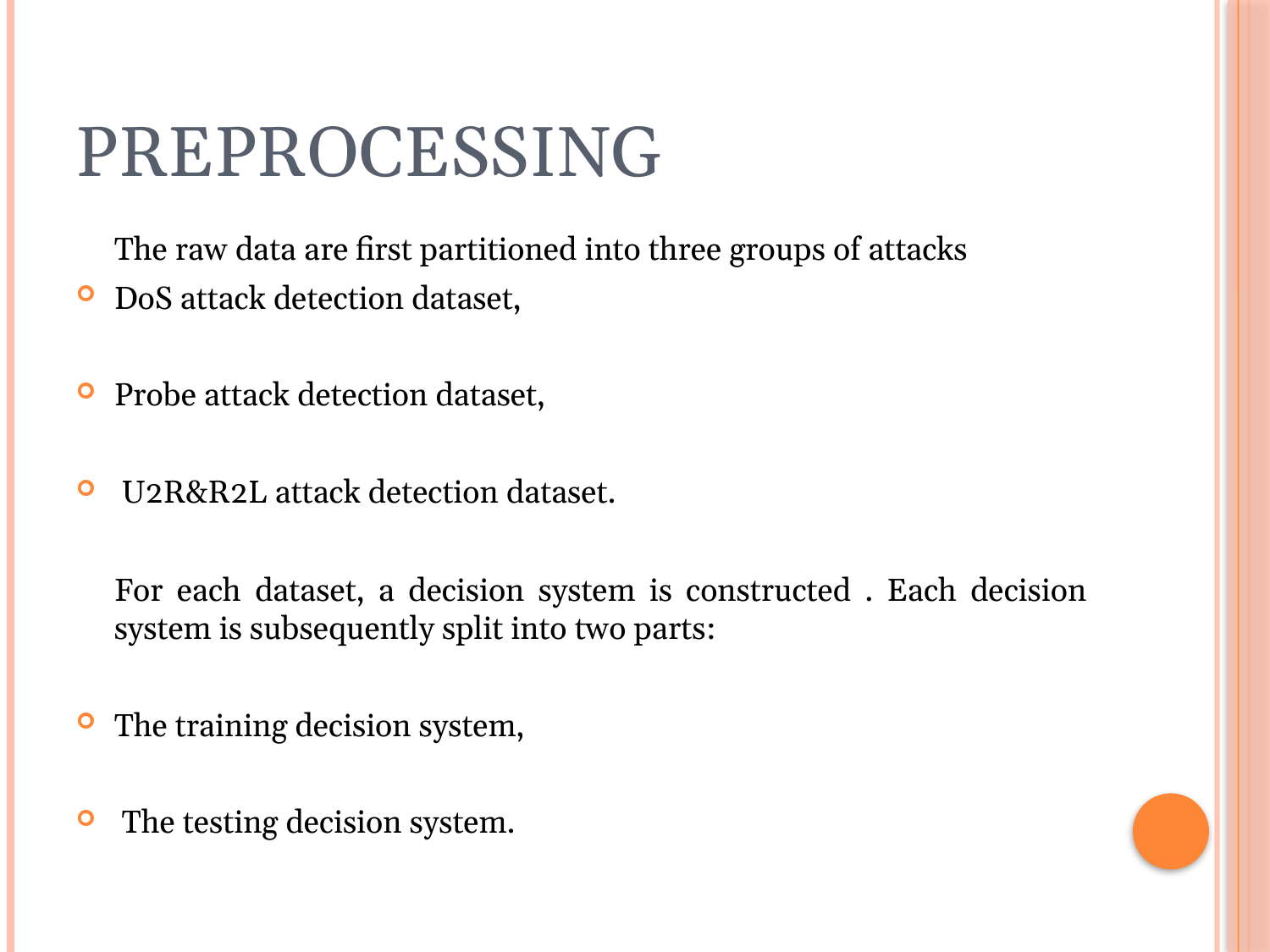

# Preprocessing
	The raw data are first partitioned into three groups of attacks
DoS attack detection dataset,

Probe attack detection dataset,

 U2R&R2L attack detection dataset.

	For each dataset, a decision system is constructed . Each decision system is subsequently split into two parts:

The training decision system,

 The testing decision system.